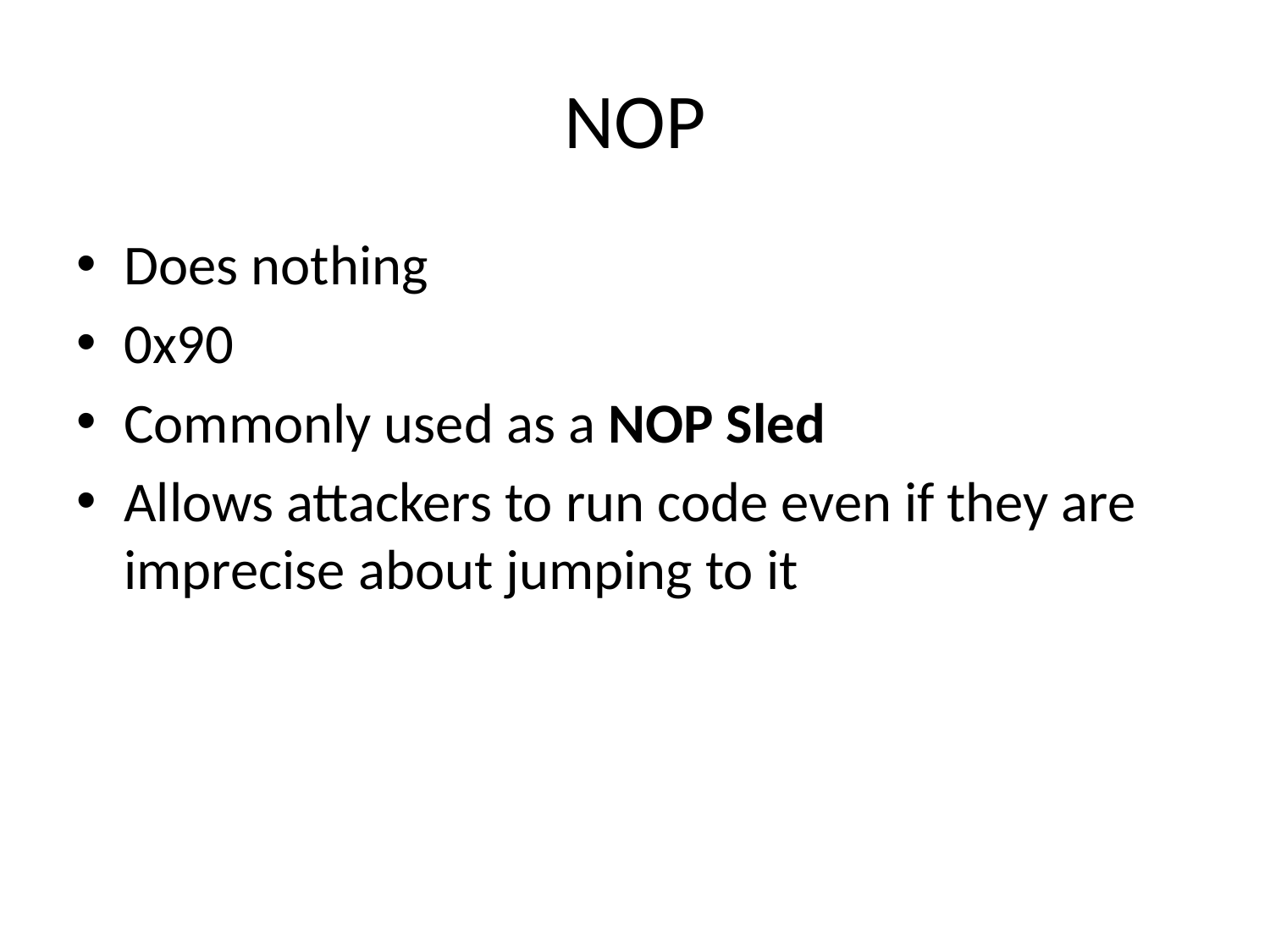

# NOP
Does nothing
0x90
Commonly used as a NOP Sled
Allows attackers to run code even if they are imprecise about jumping to it